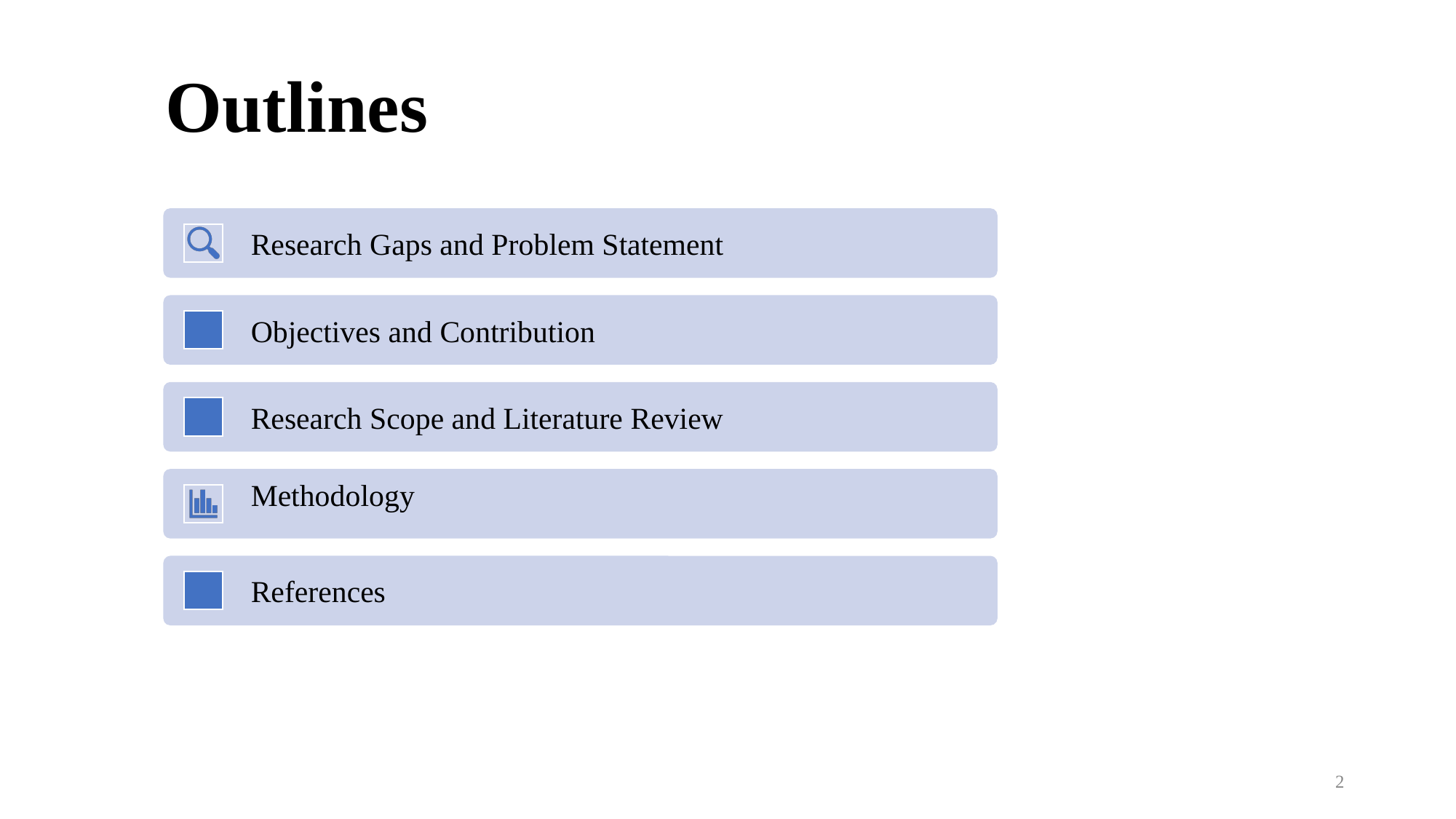

Outlines

Research Gaps and Problem Statement

Objectives and Contribution

Research Scope and Literature Review

Methodology

References

2